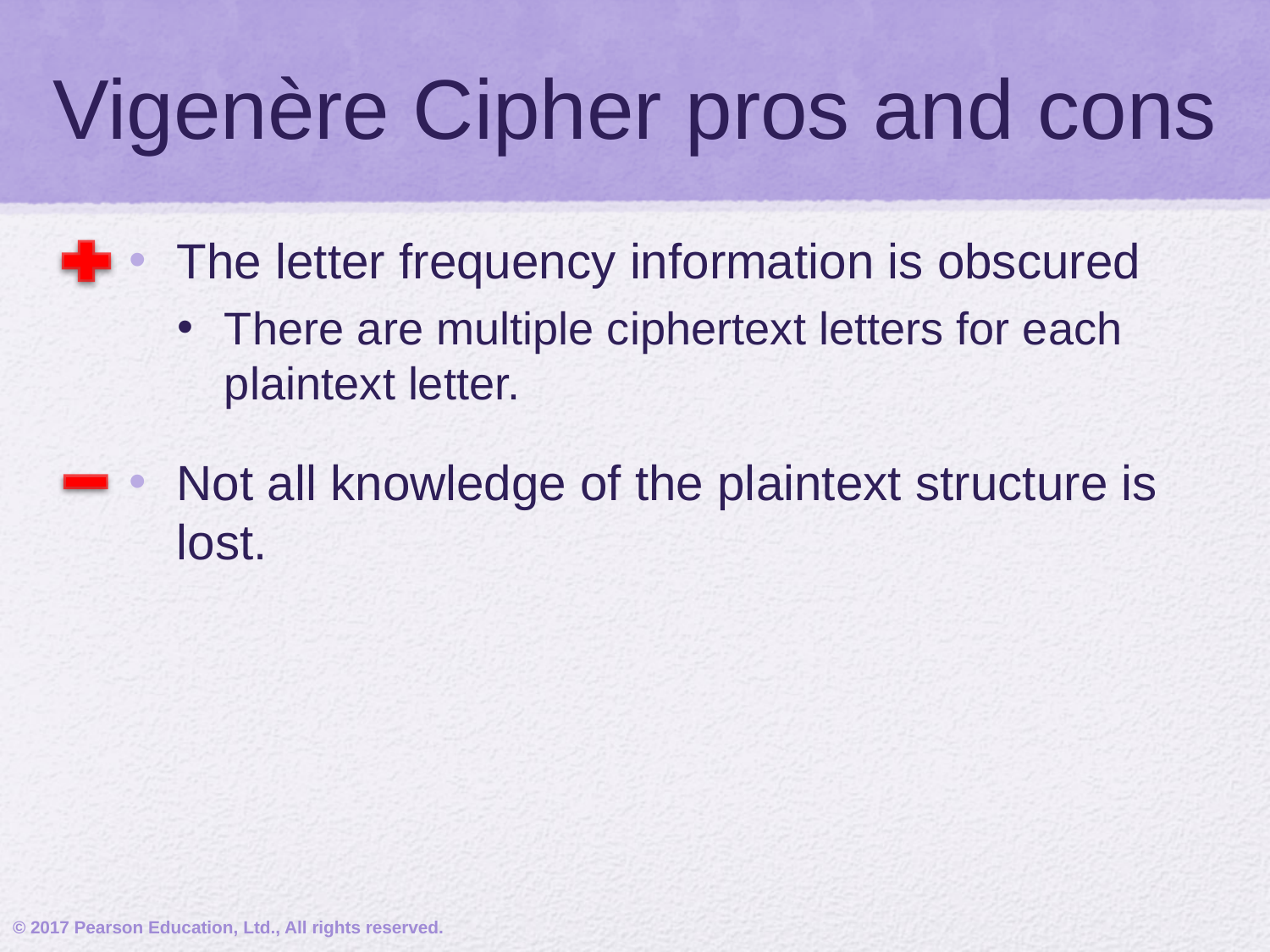

# Vigenère Cipher pros and cons
The letter frequency information is obscured
There are multiple ciphertext letters for each plaintext letter.
Not all knowledge of the plaintext structure is lost.

© 2017 Pearson Education, Ltd., All rights reserved.